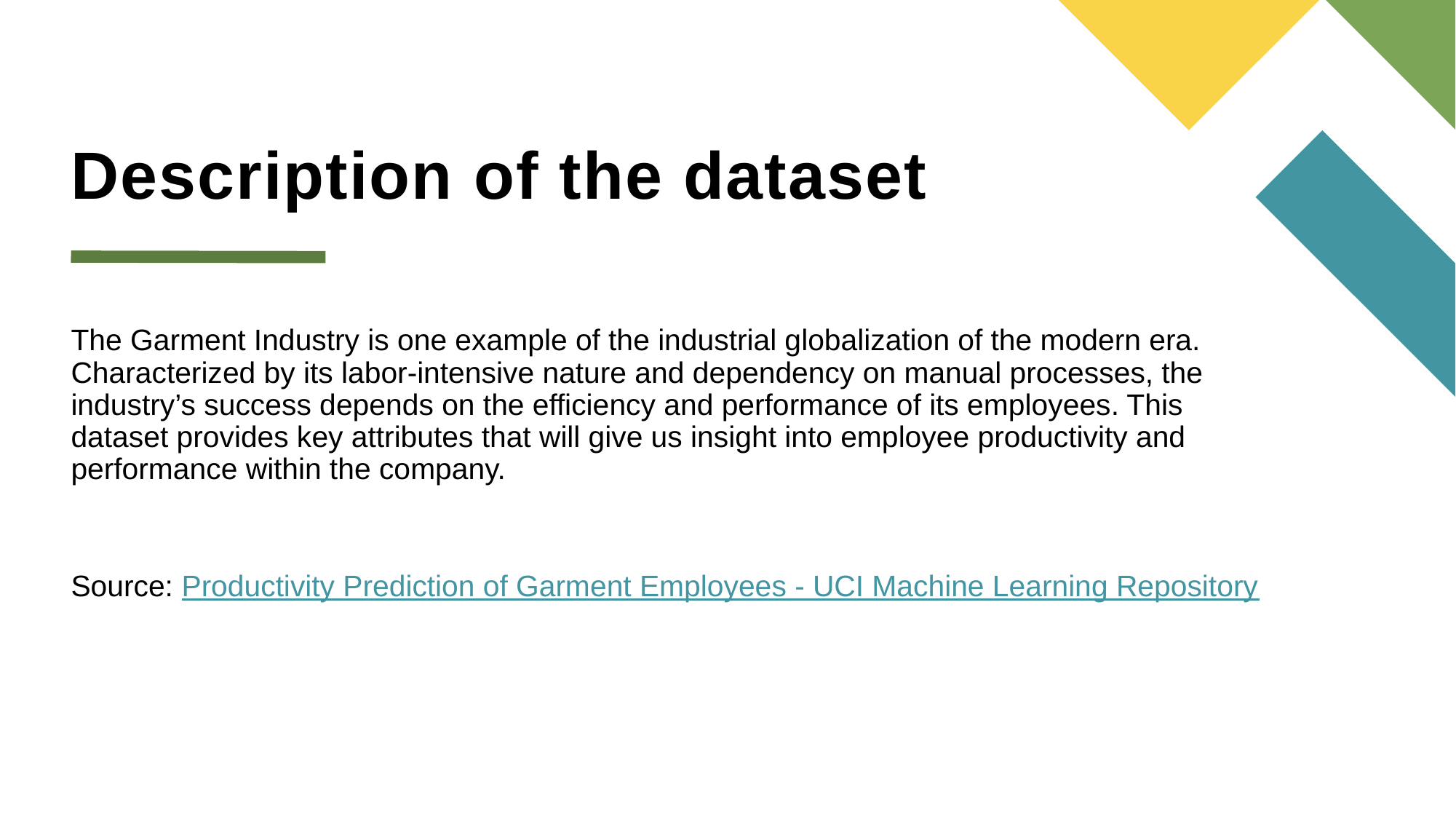

# Description of the dataset
The Garment Industry is one example of the industrial globalization of the modern era. Characterized by its labor-intensive nature and dependency on manual processes, the industry’s success depends on the efficiency and performance of its employees. This dataset provides key attributes that will give us insight into employee productivity and performance within the company.

Source: Productivity Prediction of Garment Employees - UCI Machine Learning Repository